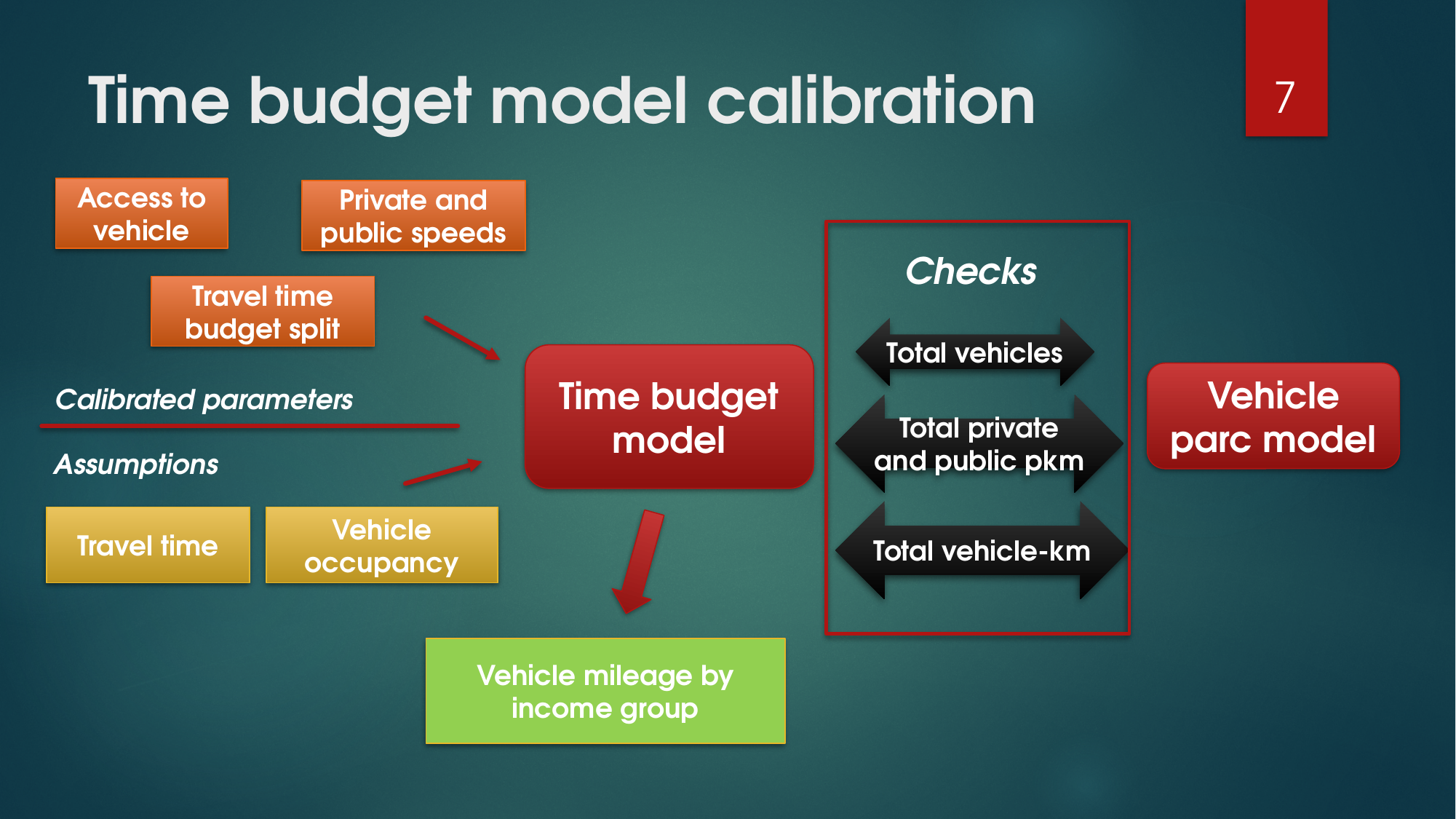

7
# Time budget model calibration
Access to vehicle
Private and public speeds

Checks
Travel time budget split
Total vehicles
Time budget model
Vehicle parc model
Calibrated parameters
Total private and public pkm
Assumptions
Total vehicle-km
Travel time
Vehicle occupancy

Vehicle mileage by income group